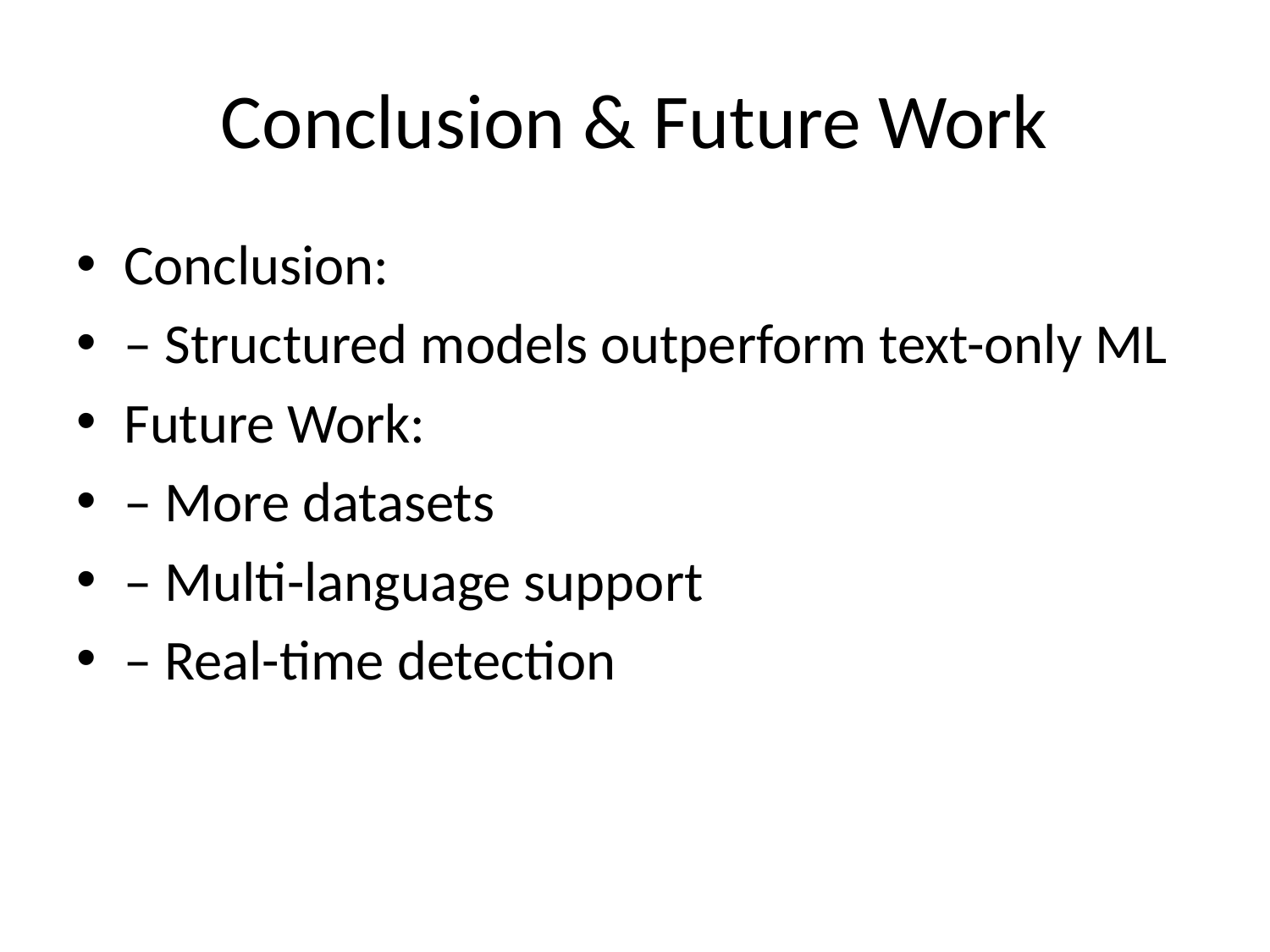

# Conclusion & Future Work
Conclusion:
– Structured models outperform text-only ML
Future Work:
– More datasets
– Multi-language support
– Real-time detection